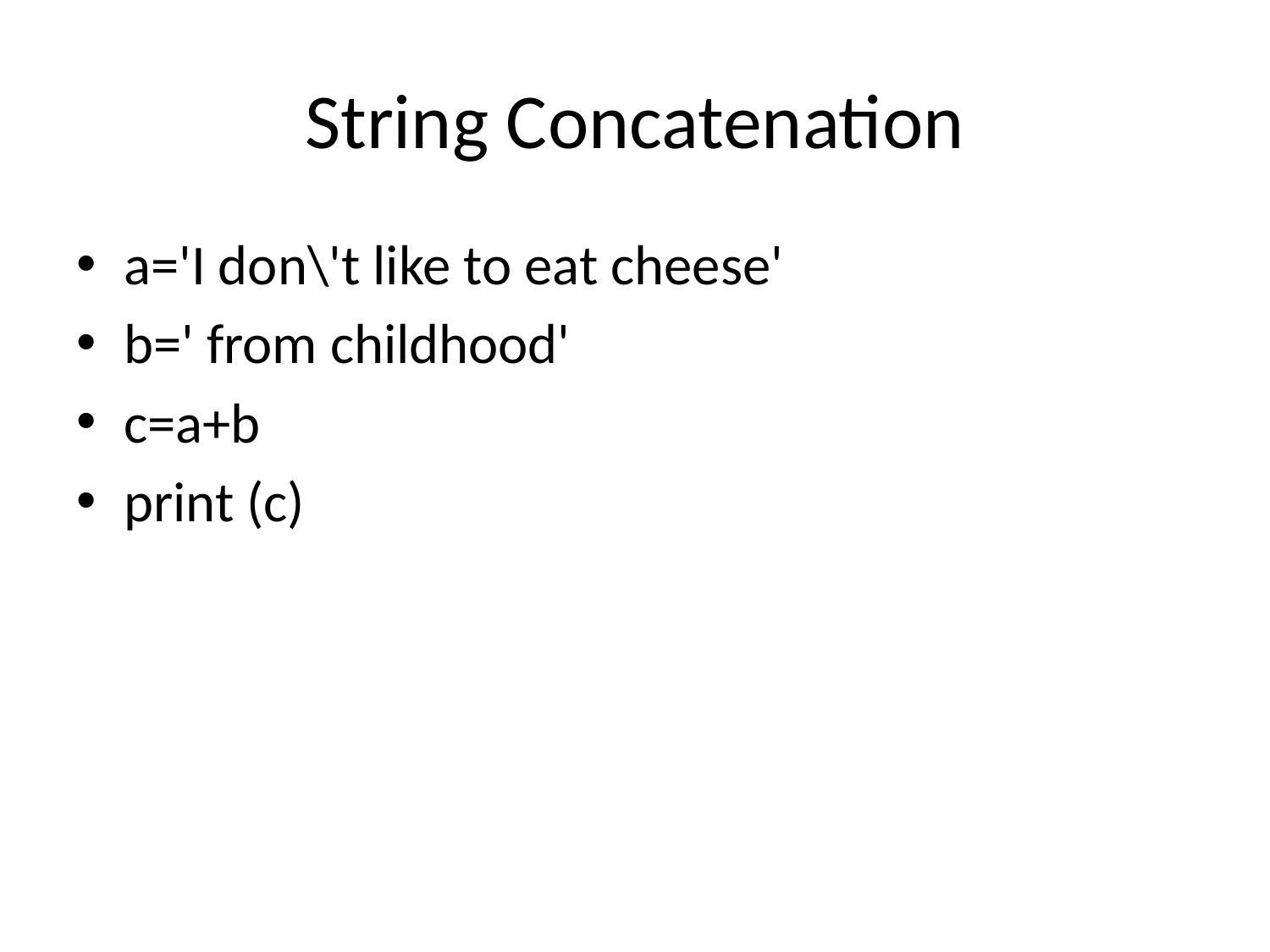

# String Concatenation
a='I don\'t like to eat cheese'
b=' from childhood'
c=a+b
print (c)